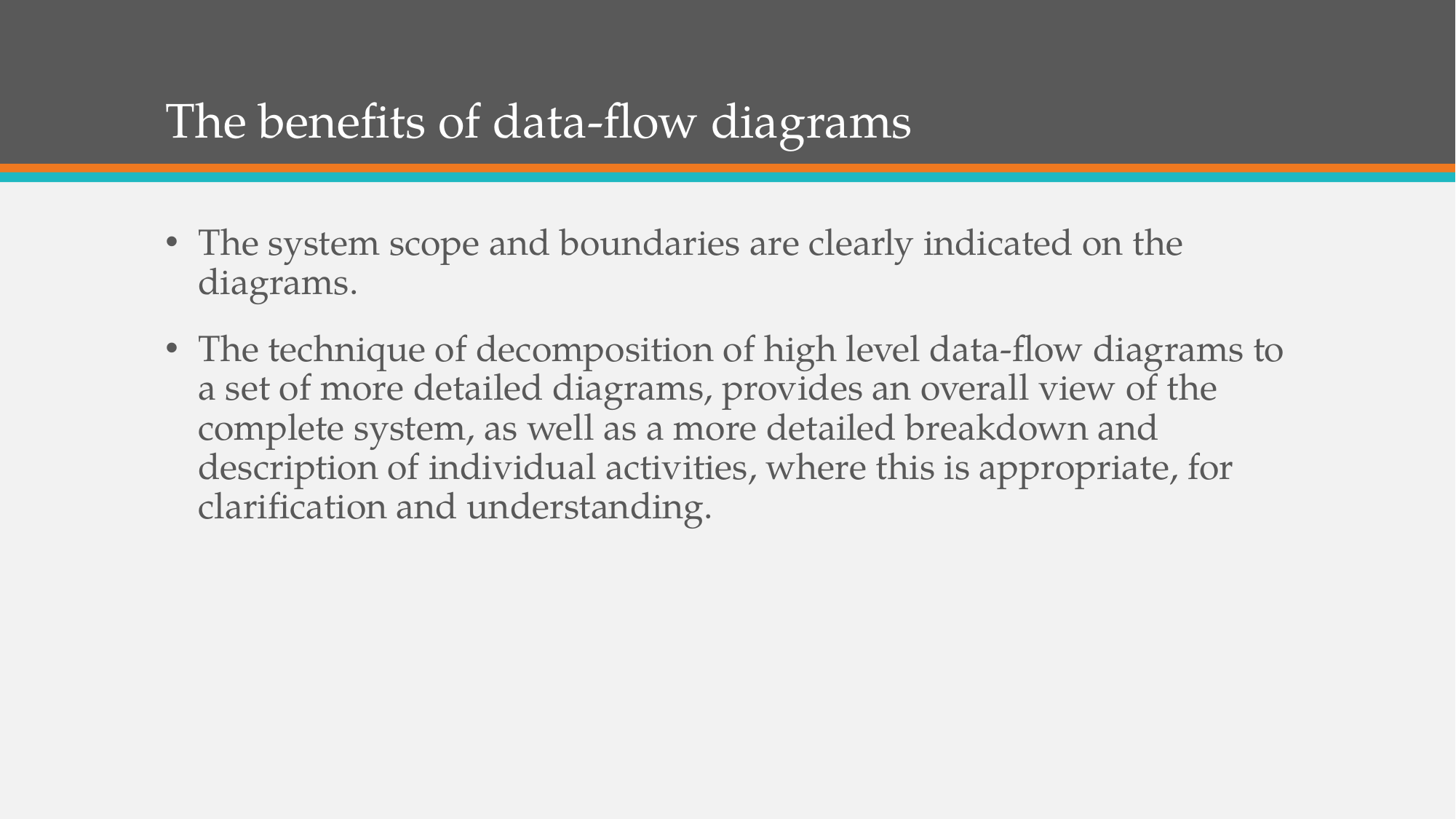

# The benefits of data-flow diagrams
The system scope and boundaries are clearly indicated on the diagrams.
The technique of decomposition of high level data-flow diagrams to a set of more detailed diagrams, provides an overall view of the complete system, as well as a more detailed breakdown and description of individual activities, where this is appropriate, for clarification and understanding.